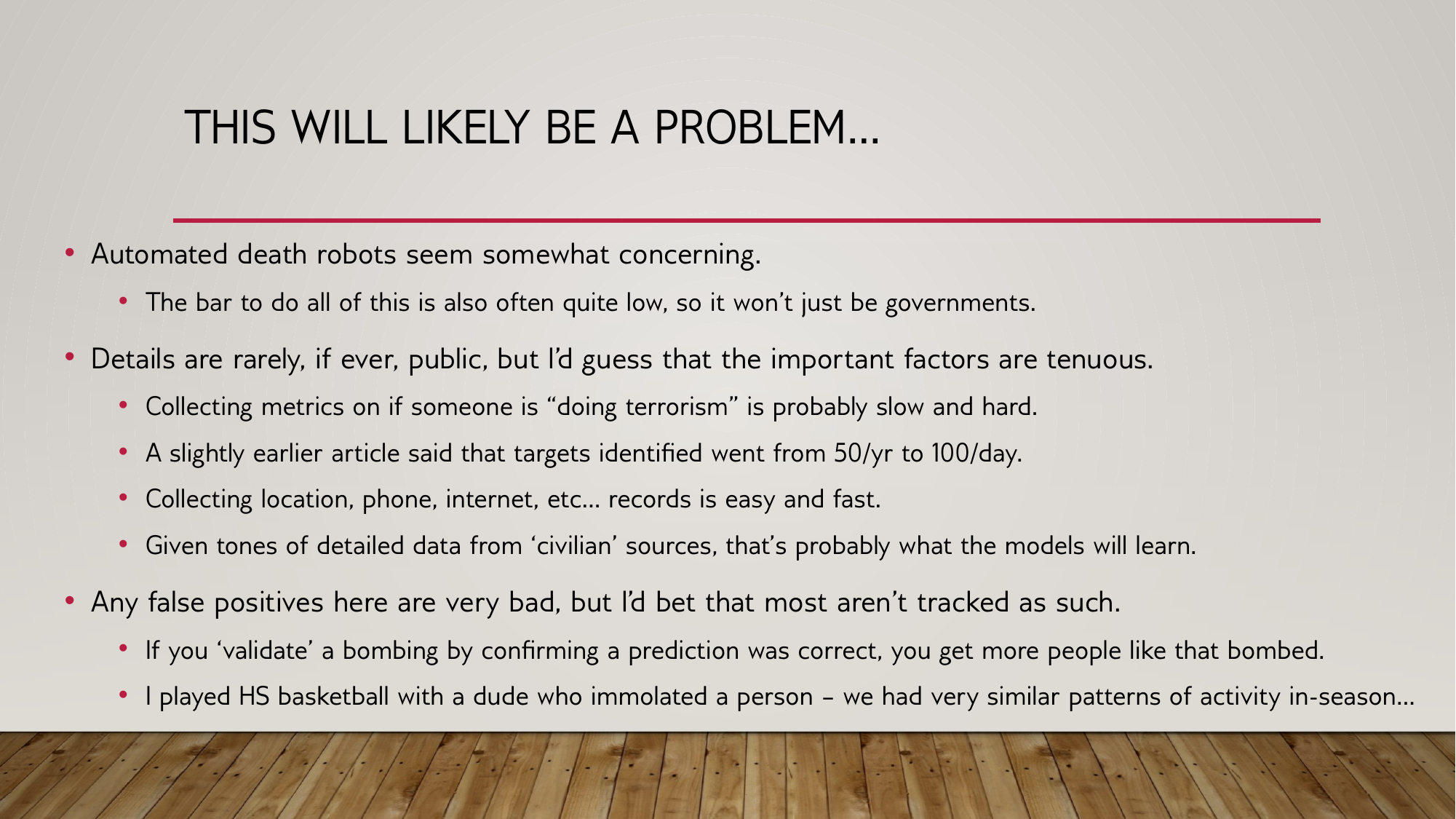

# This will Likely be a problem…
Automated death robots seem somewhat concerning.
The bar to do all of this is also often quite low, so it won’t just be governments.
Details are rarely, if ever, public, but I’d guess that the important factors are tenuous.
Collecting metrics on if someone is “doing terrorism” is probably slow and hard.
A slightly earlier article said that targets identified went from 50/yr to 100/day.
Collecting location, phone, internet, etc… records is easy and fast.
Given tones of detailed data from ‘civilian’ sources, that’s probably what the models will learn.
Any false positives here are very bad, but I’d bet that most aren’t tracked as such.
If you ‘validate’ a bombing by confirming a prediction was correct, you get more people like that bombed.
I played HS basketball with a dude who immolated a person – we had very similar patterns of activity in-season…